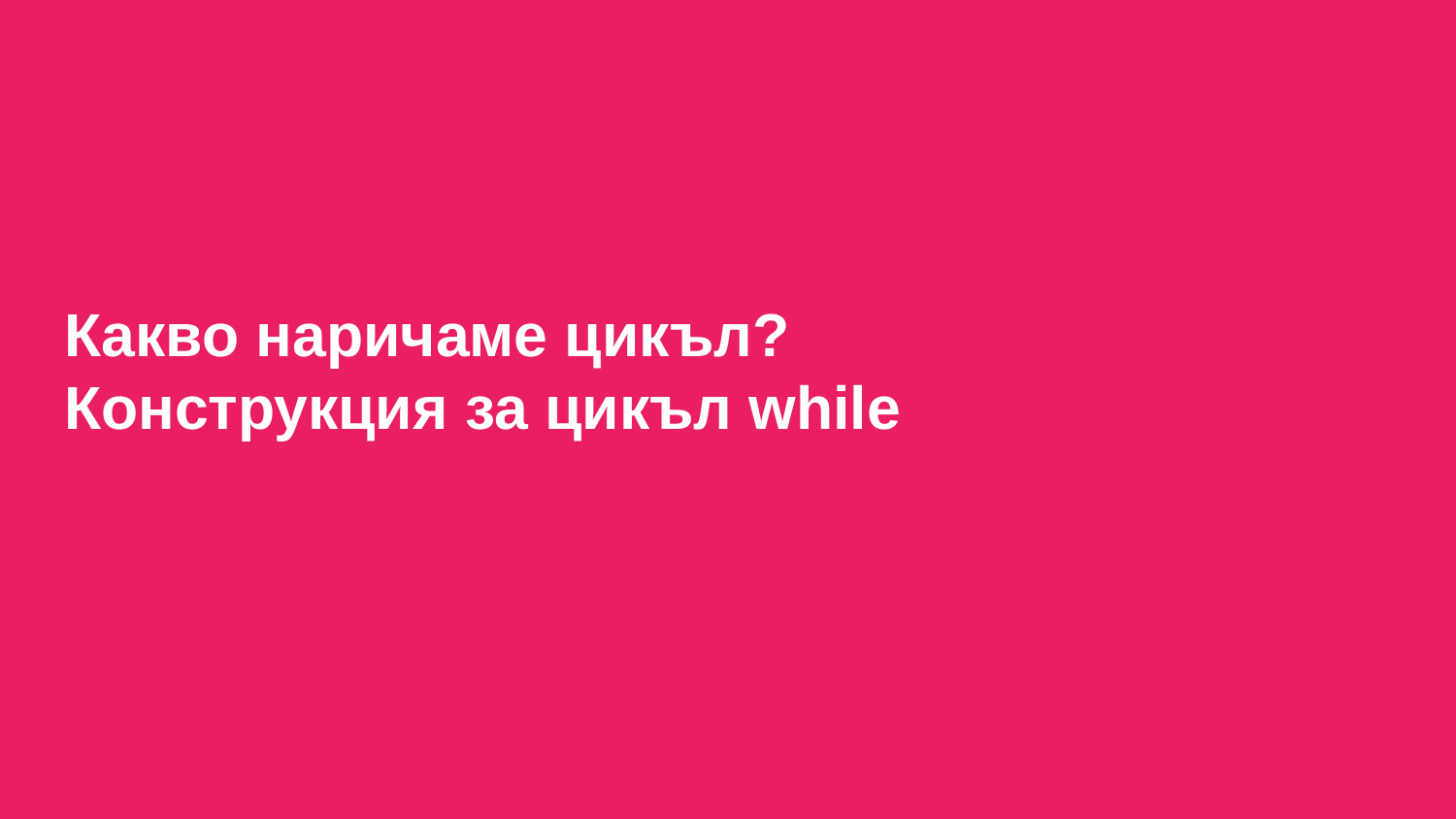

# Какво наричаме цикъл?
Конструкция за цикъл while